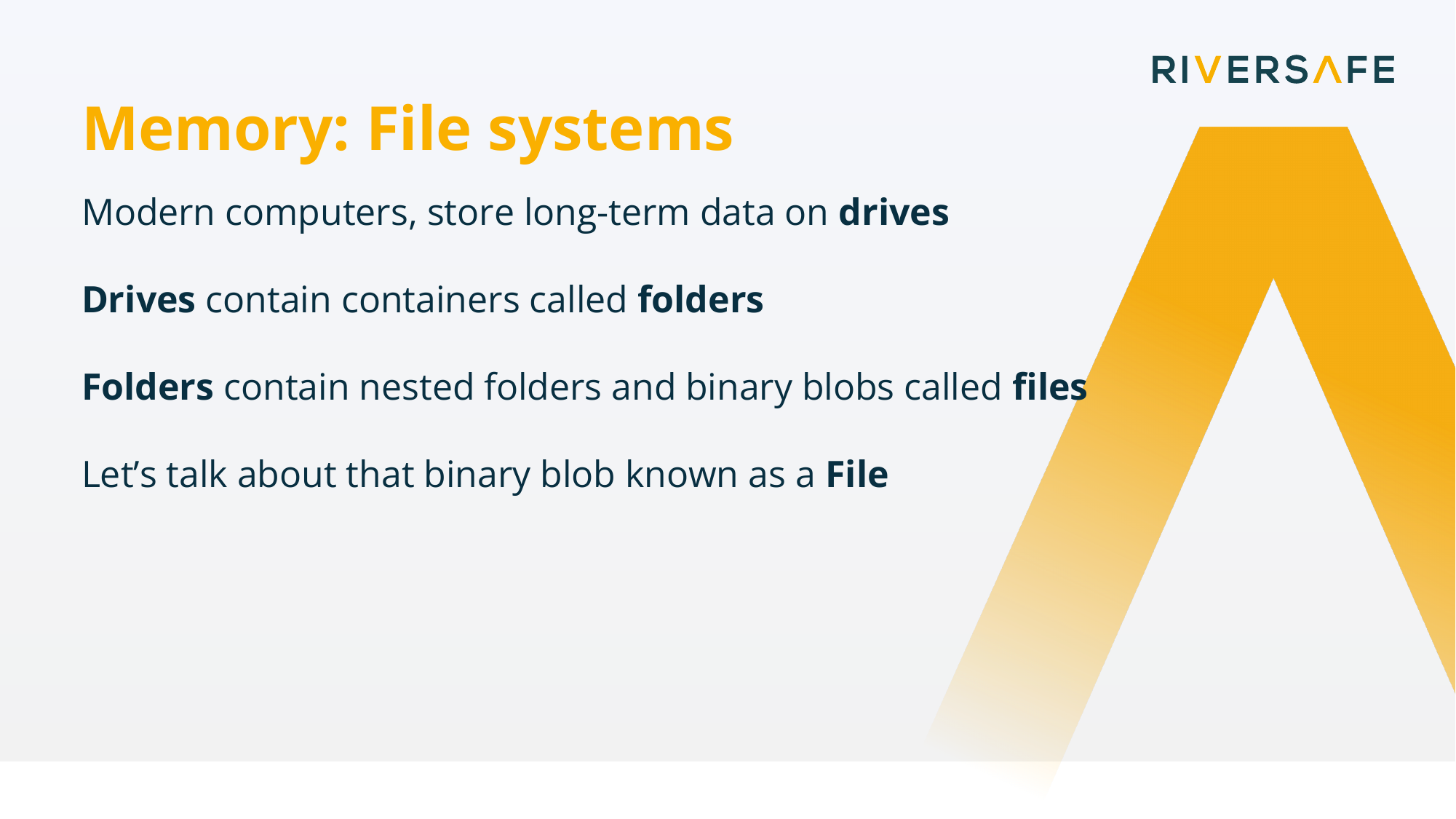

Memory: File systems
Modern computers, store long-term data on drives
Drives contain containers called folders
Folders contain nested folders and binary blobs called files
Let’s talk about that binary blob known as a File